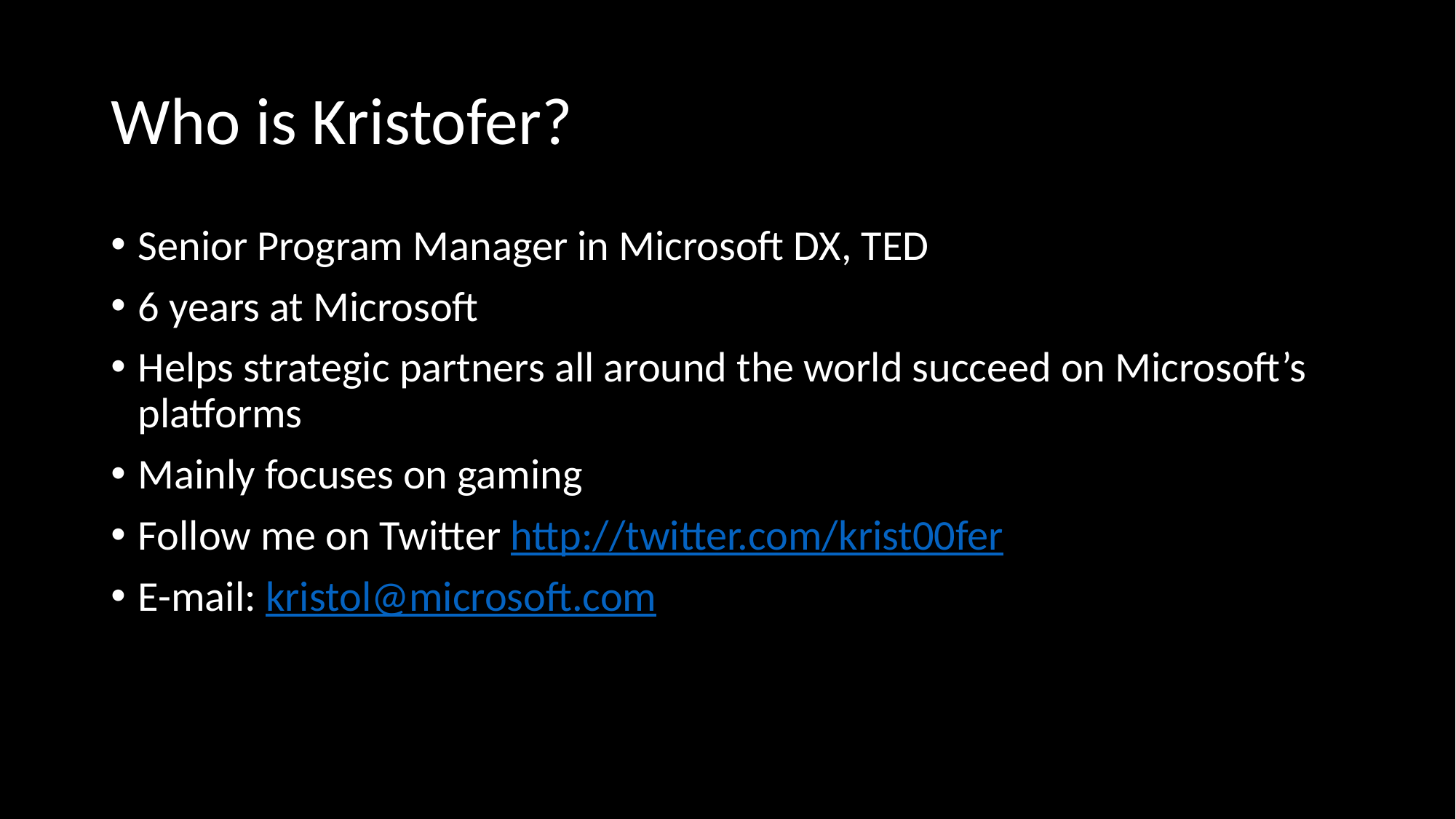

# Who is Kristofer?
Senior Program Manager in Microsoft DX, TED
6 years at Microsoft
Helps strategic partners all around the world succeed on Microsoft’s platforms
Mainly focuses on gaming
Follow me on Twitter http://twitter.com/krist00fer
E-mail: kristol@microsoft.com